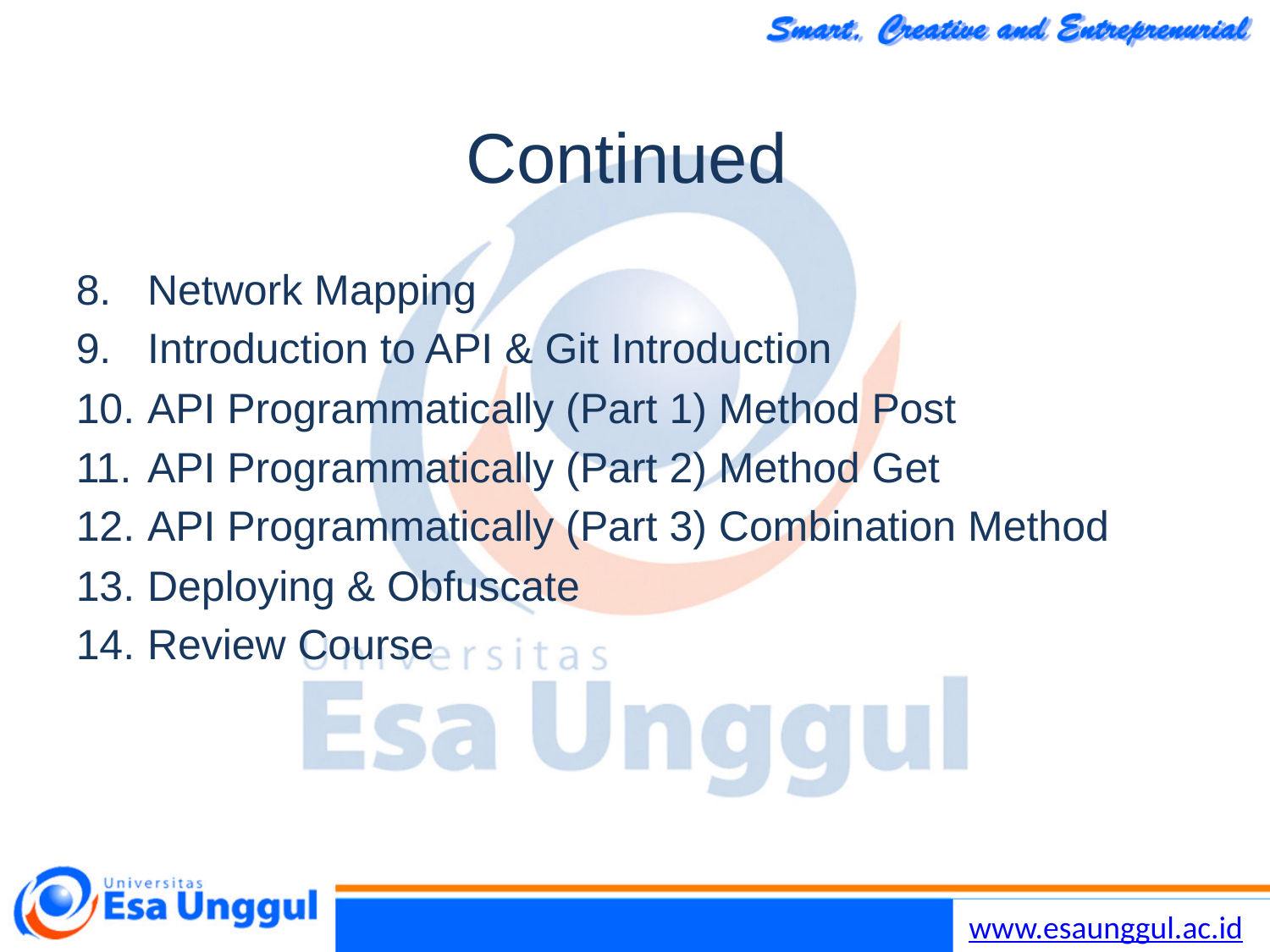

# Continued
Network Mapping
Introduction to API & Git Introduction
API Programmatically (Part 1) Method Post
API Programmatically (Part 2) Method Get
API Programmatically (Part 3) Combination Method
Deploying & Obfuscate
Review Course